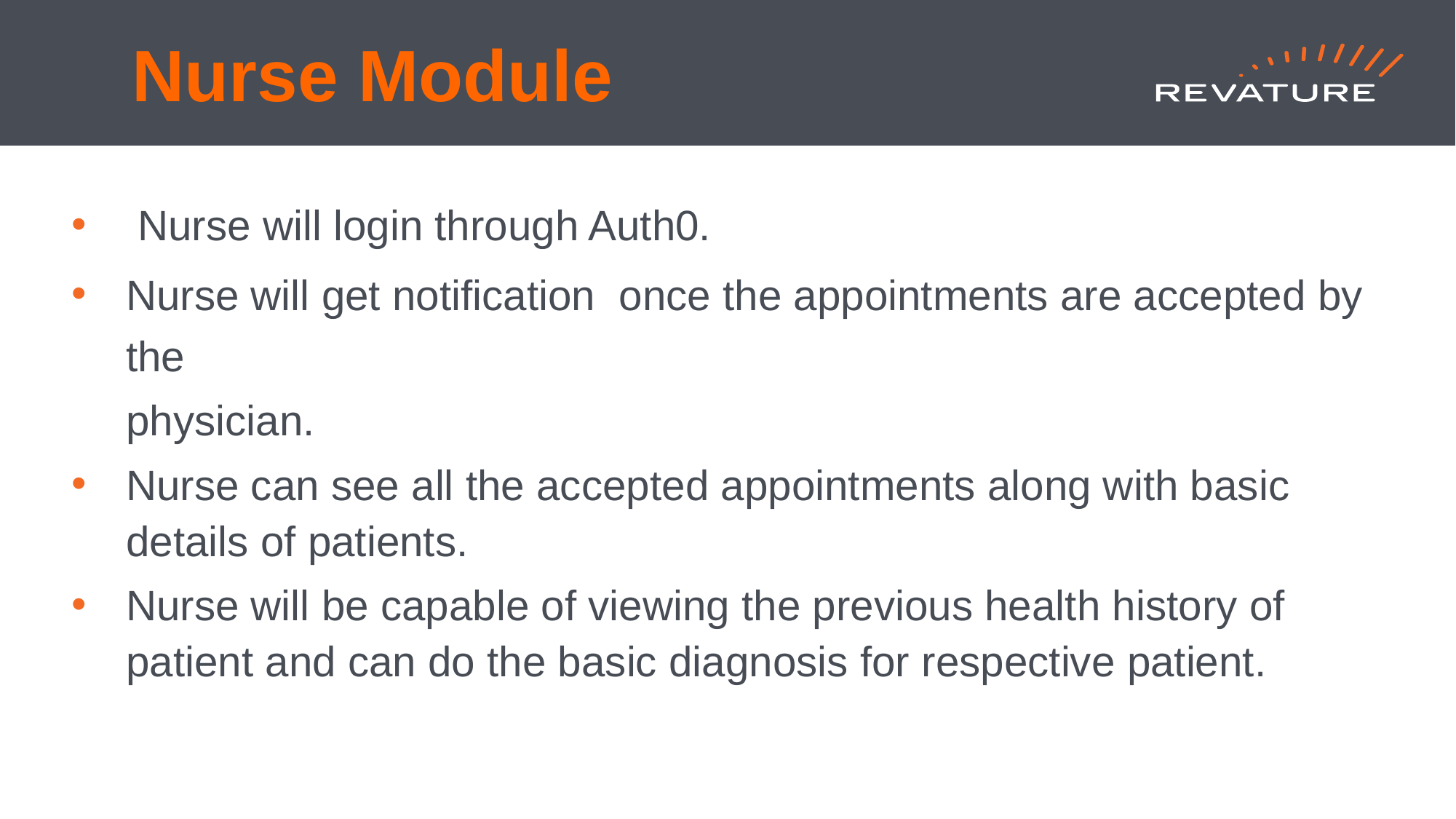

# Nurse Module
 Nurse will login through Auth0.
Nurse will get notification  once the appointments are accepted by the
physician.
Nurse can see all the accepted appointments along with basic details of patients.
Nurse will be capable of viewing the previous health history of patient and can do the basic diagnosis for respective patient.